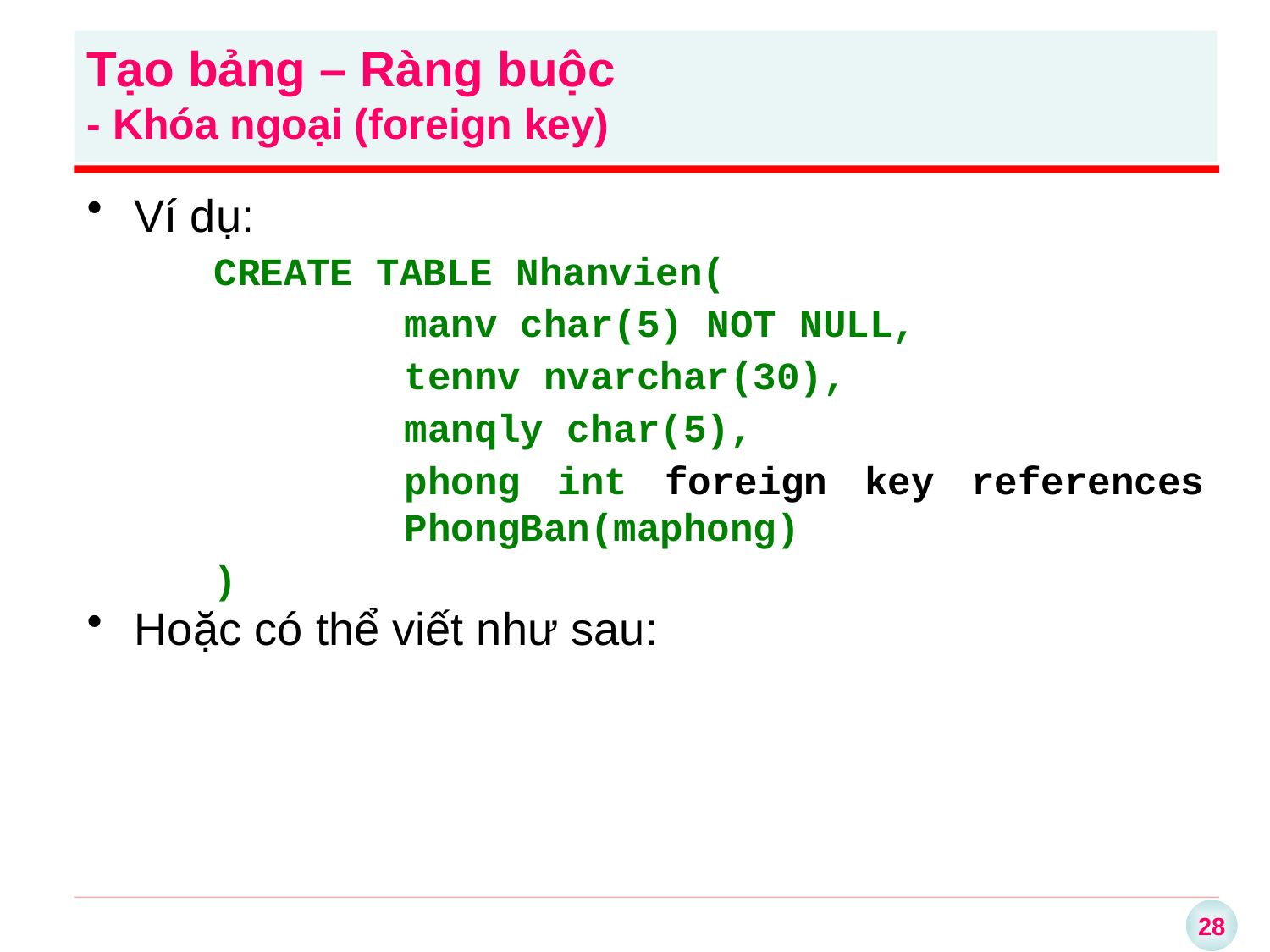

Tạo bảng – Ràng buộc
- Khóa ngoại (foreign key)
Ví dụ:
CREATE TABLE Nhanvien(
		manv char(5) NOT NULL,
		tennv nvarchar(30),
		manqly char(5),
		phong int foreign key references 	PhongBan(maphong)
)
Hoặc có thể viết như sau: